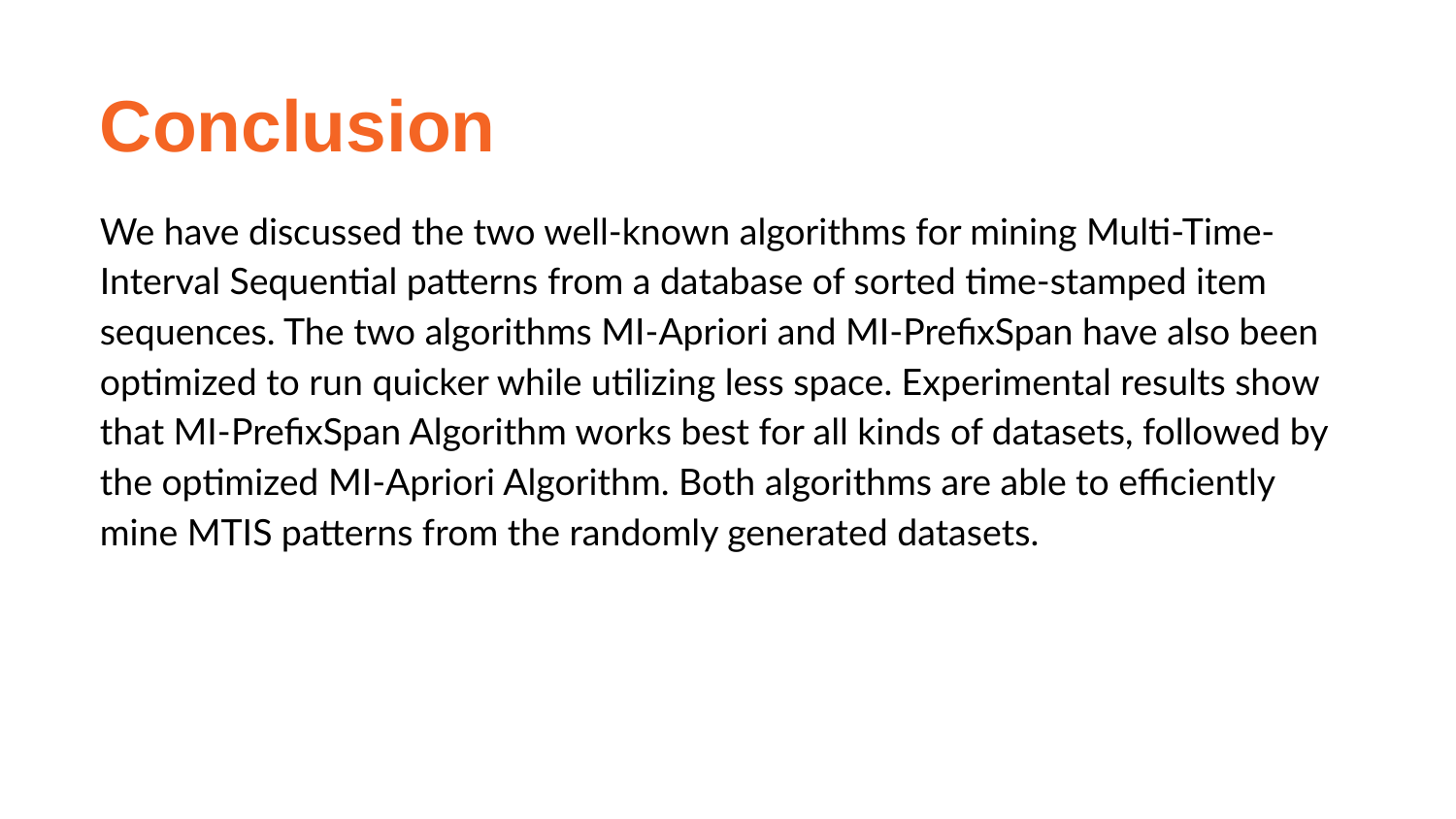

Conclusion
We have discussed the two well-known algorithms for mining Multi-Time-Interval Sequential patterns from a database of sorted time-stamped item sequences. The two algorithms MI-Apriori and MI-PrefixSpan have also been optimized to run quicker while utilizing less space. Experimental results show that MI-PrefixSpan Algorithm works best for all kinds of datasets, followed by the optimized MI-Apriori Algorithm. Both algorithms are able to efficiently mine MTIS patterns from the randomly generated datasets.